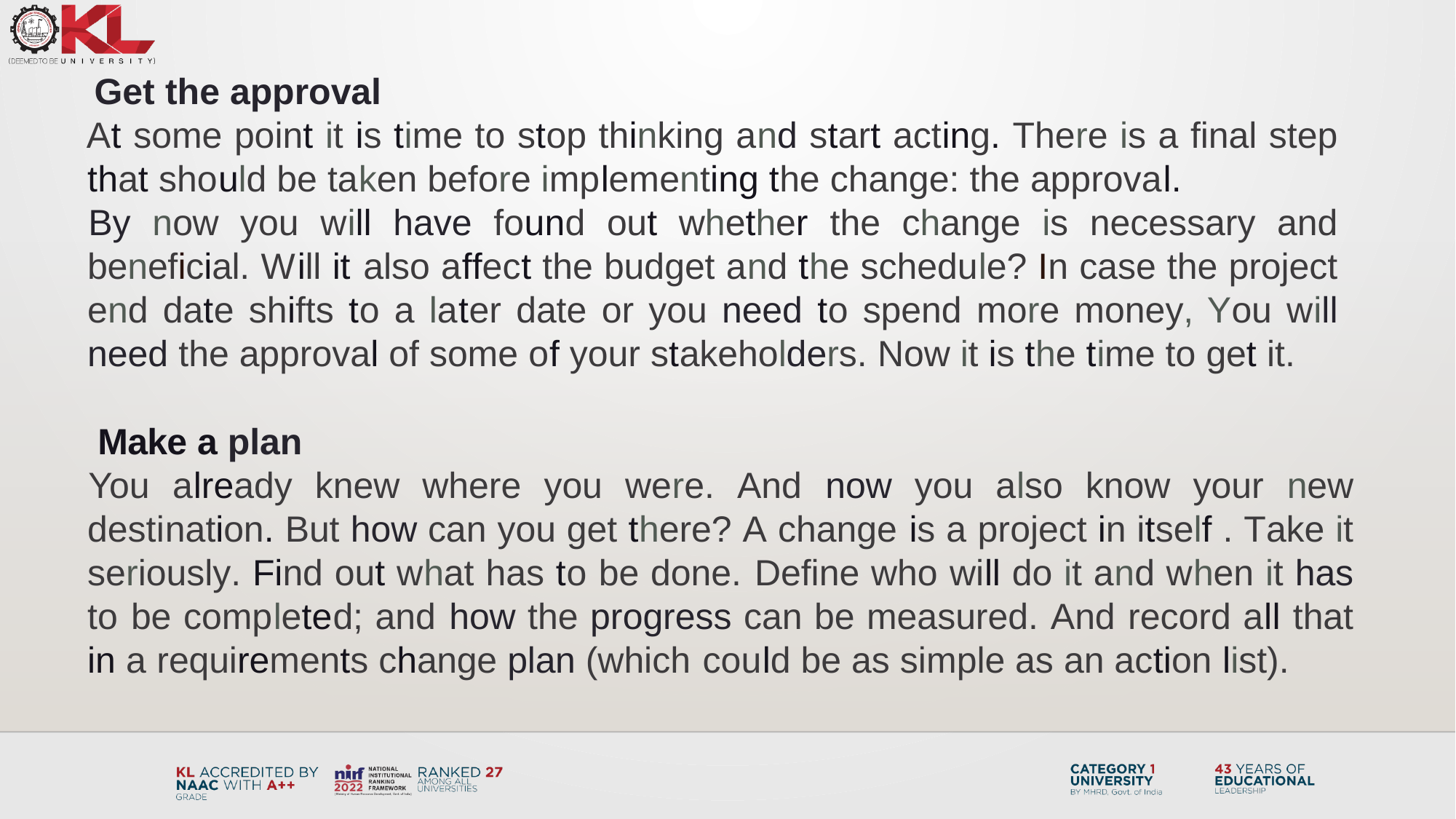

Tip 4 - Create Involvement

 Get the approval
At some point it is time to stop thinking and start acting. There is a final step that should be taken before implementing the change: the approval.
By now you will have found out whether the change is necessary and beneficial. Will it also affect the budget and the schedule? In case the project end date shifts to a later date or you need to spend more money, You will need the approval of some of your stakeholders. Now it is the time to get it.

 Make a plan
You already knew where you were. And now you also know your new destination. But how can you get there? A change is a project in itself . Take it seriously. Find out what has to be done. Define who will do it and when it has to be completed; and how the progress can be measured. And record all that in a requirements change plan (which could be as simple as an action list).